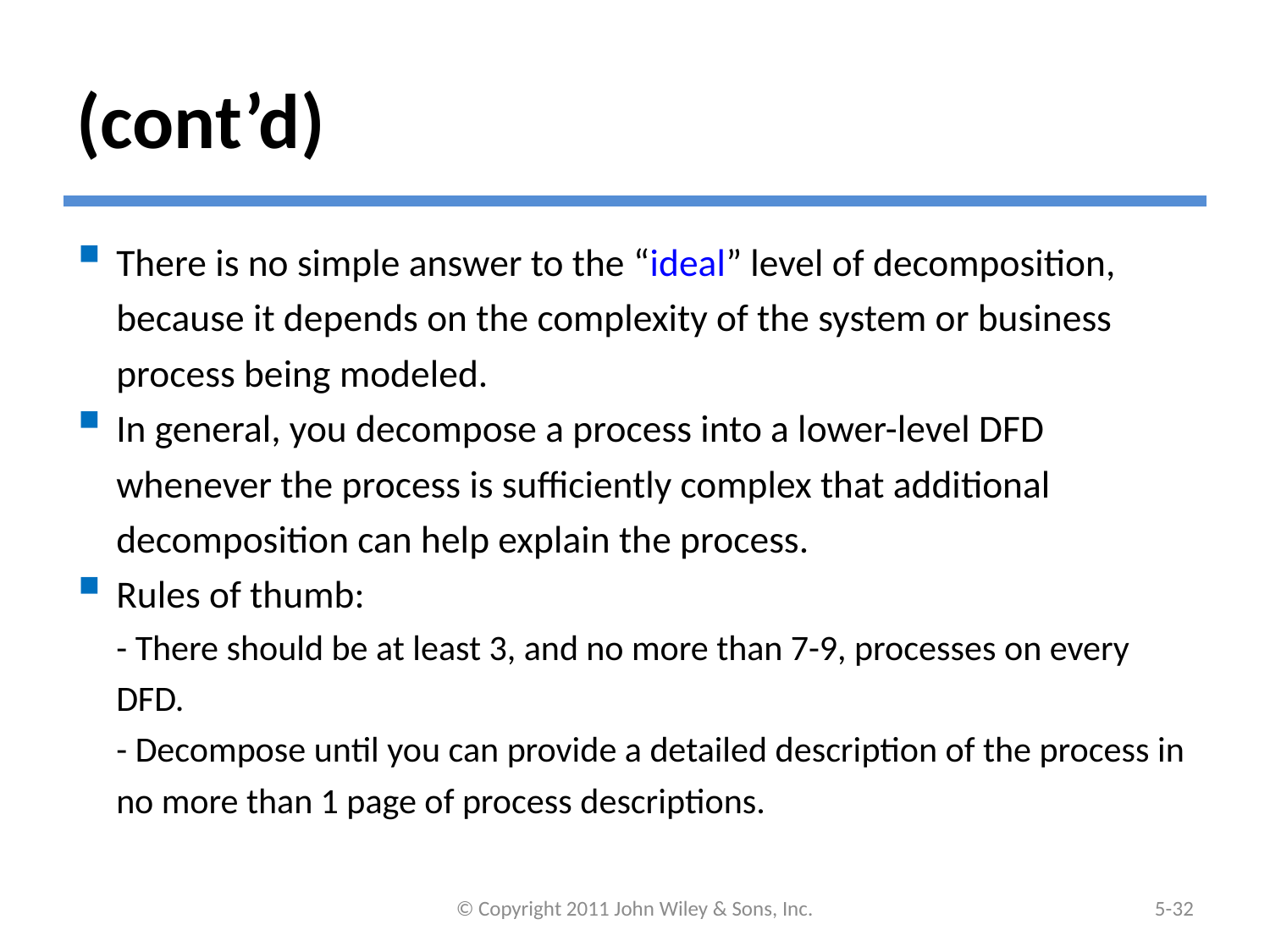

# (cont’d)
There is no simple answer to the “ideal” level of decomposition, because it depends on the complexity of the system or business process being modeled.
In general, you decompose a process into a lower-level DFD whenever the process is sufficiently complex that additional decomposition can help explain the process.
Rules of thumb:
     - There should be at least 3, and no more than 7-9, processes on every DFD.
     - Decompose until you can provide a detailed description of the process in no more than 1 page of process descriptions.

© Copyright 2011 John Wiley & Sons, Inc.
5-32